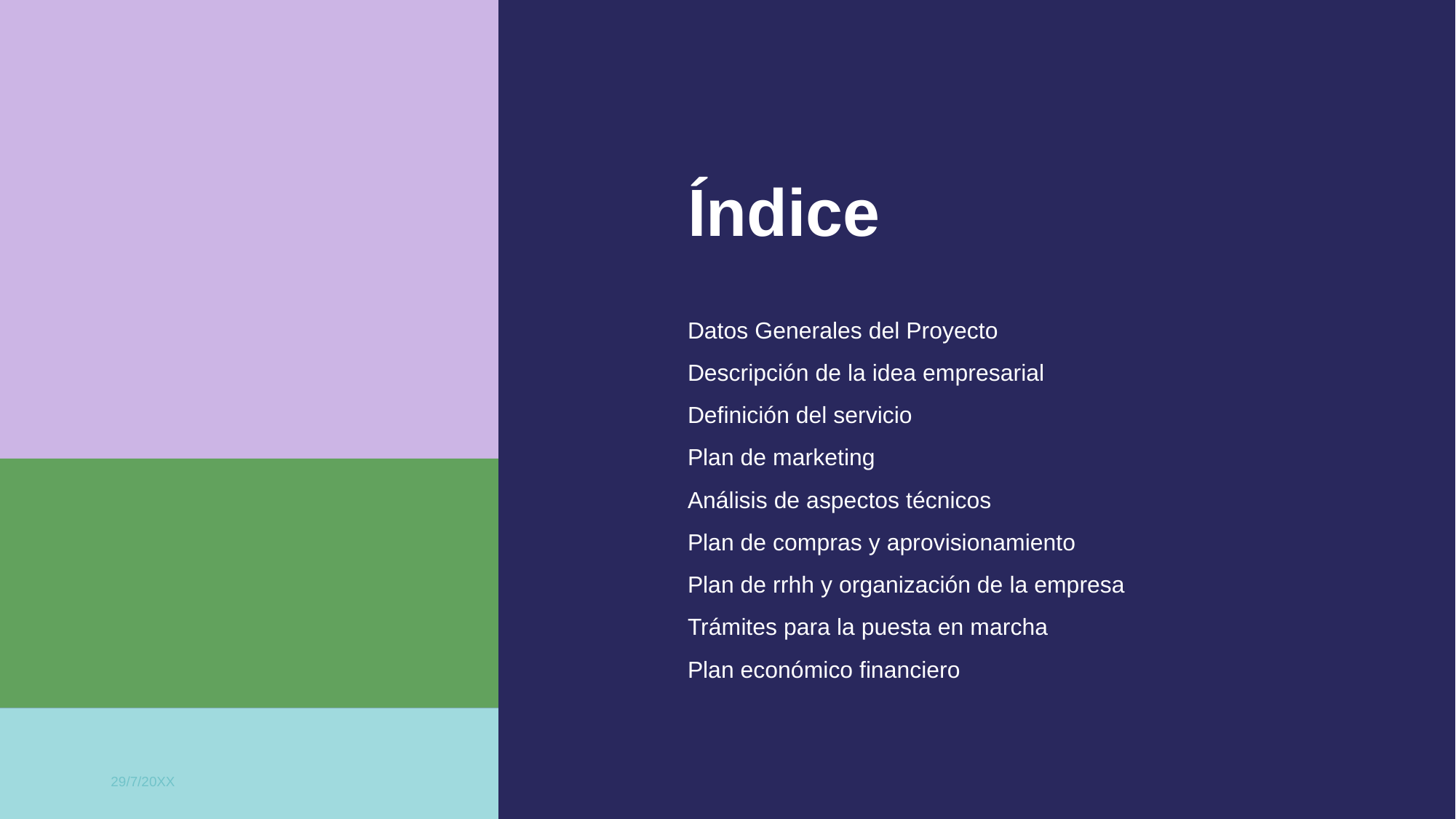

# Índice
Datos Generales del Proyecto
Descripción de la idea empresarial
Definición del servicio
Plan de marketing
Análisis de aspectos técnicos
Plan de compras y aprovisionamiento
Plan de rrhh y organización de la empresa
Trámites para la puesta en marcha
Plan económico financiero

29/7/20XX